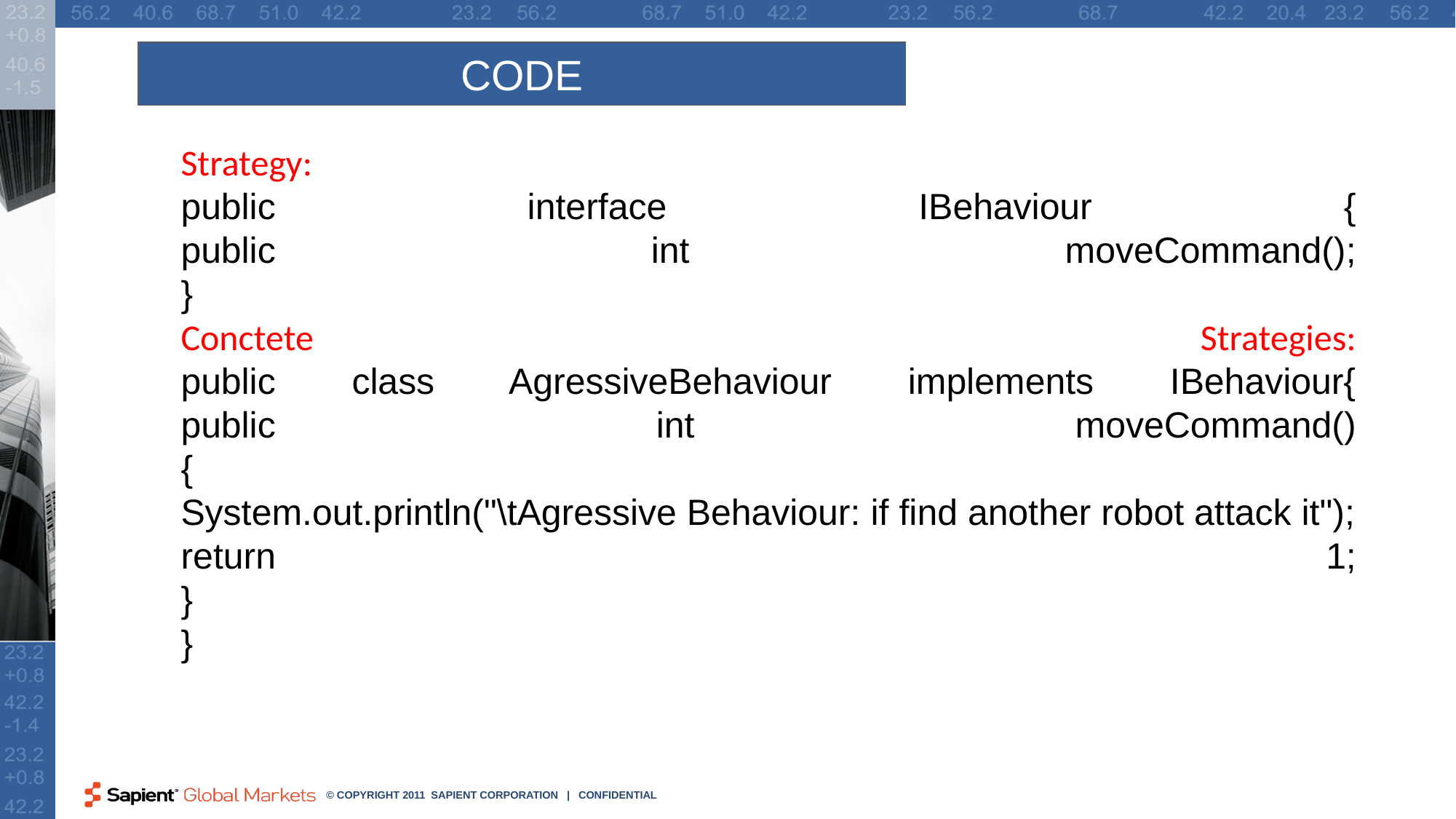

CODE

Strategy:
public interface IBehaviour {
public int moveCommand();
}
Conctete Strategies:
public class AgressiveBehaviour implements IBehaviour{
public int moveCommand()
{
System.out.println("\tAgressive Behaviour: if find another robot attack it");
return 1;
}
}